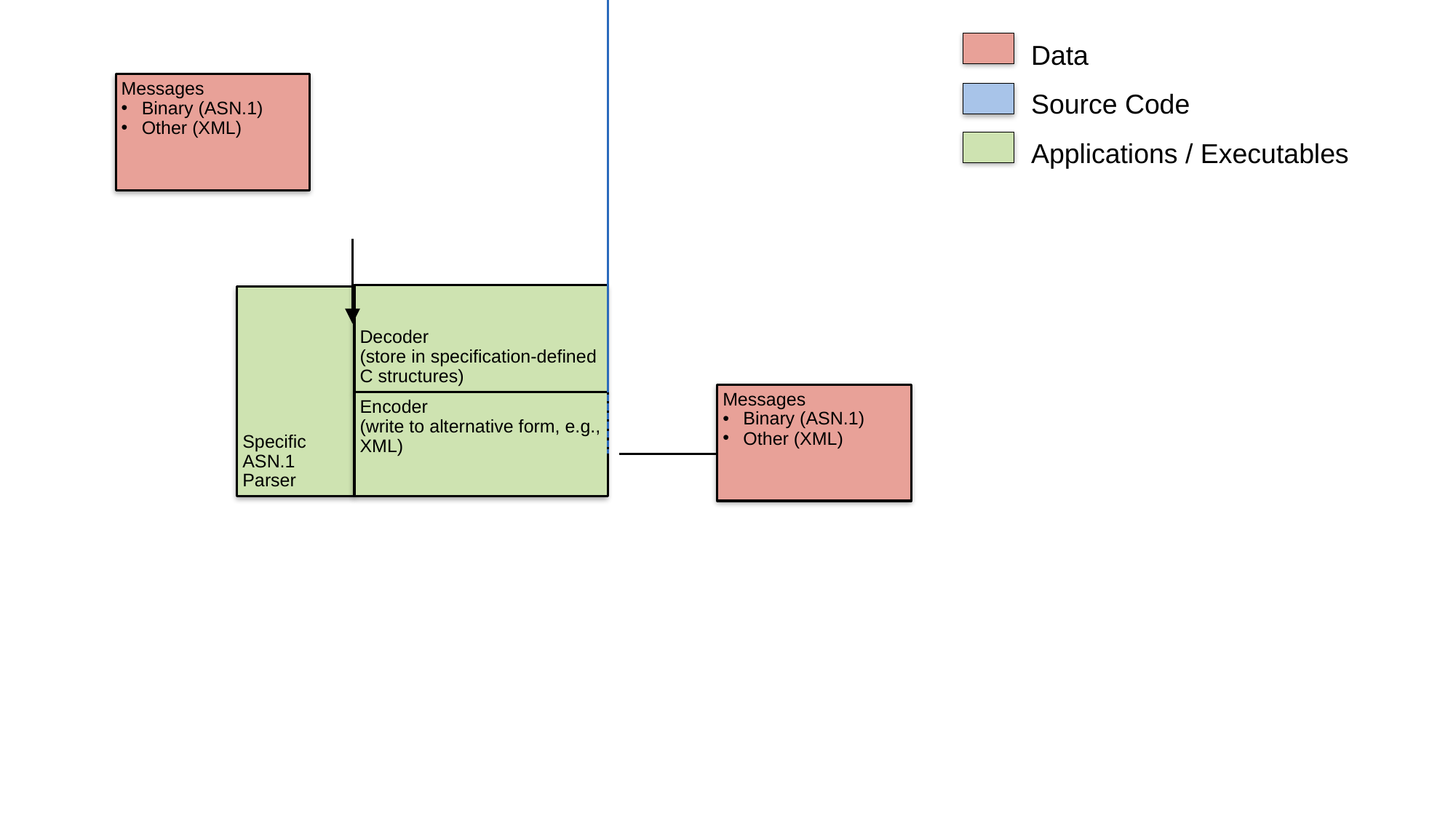

Data
Source Code
Applications / Executables

Messages
Binary (ASN.1)
Other (XML)

Decoder
(store in specification-defined C structures)
Specific
ASN.1
Parser
Encoder
(write to alternative form, e.g., XML)
Messages
Binary (ASN.1)
Other (XML)